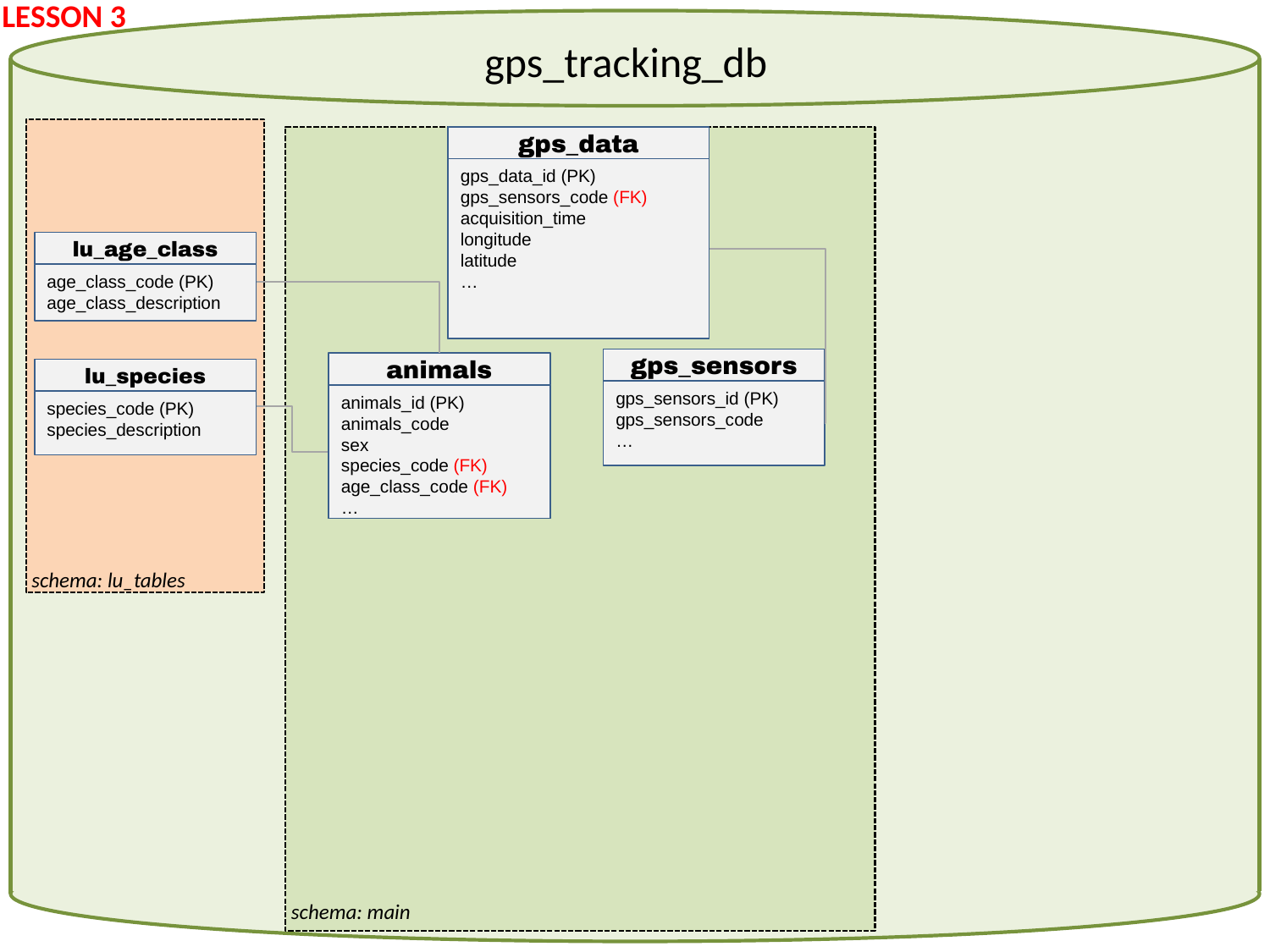

LESSON 3

gps_tracking_db

gps_data
gps_data_id (PK)
gps_sensors_code
acquisition_time
longitude
latitude
…
gps_data_id (PK)
gps_sensors_code (FK)
acquisition_time
longitude
latitude
…
lu_age_class
age_class_code (PK)
age_class_description
gps_sensors
gps_sensors_id (PK)
gps_sensors_code
…
animals
animals_id (PK)
animals_code
sex
species_code
age_class_code
…
lu_species
species_code (PK)
species_description
animals_id (PK)
animals_code
sex
species_code (FK)
age_class_code (FK)
…
schema: lu_tables
schema: main